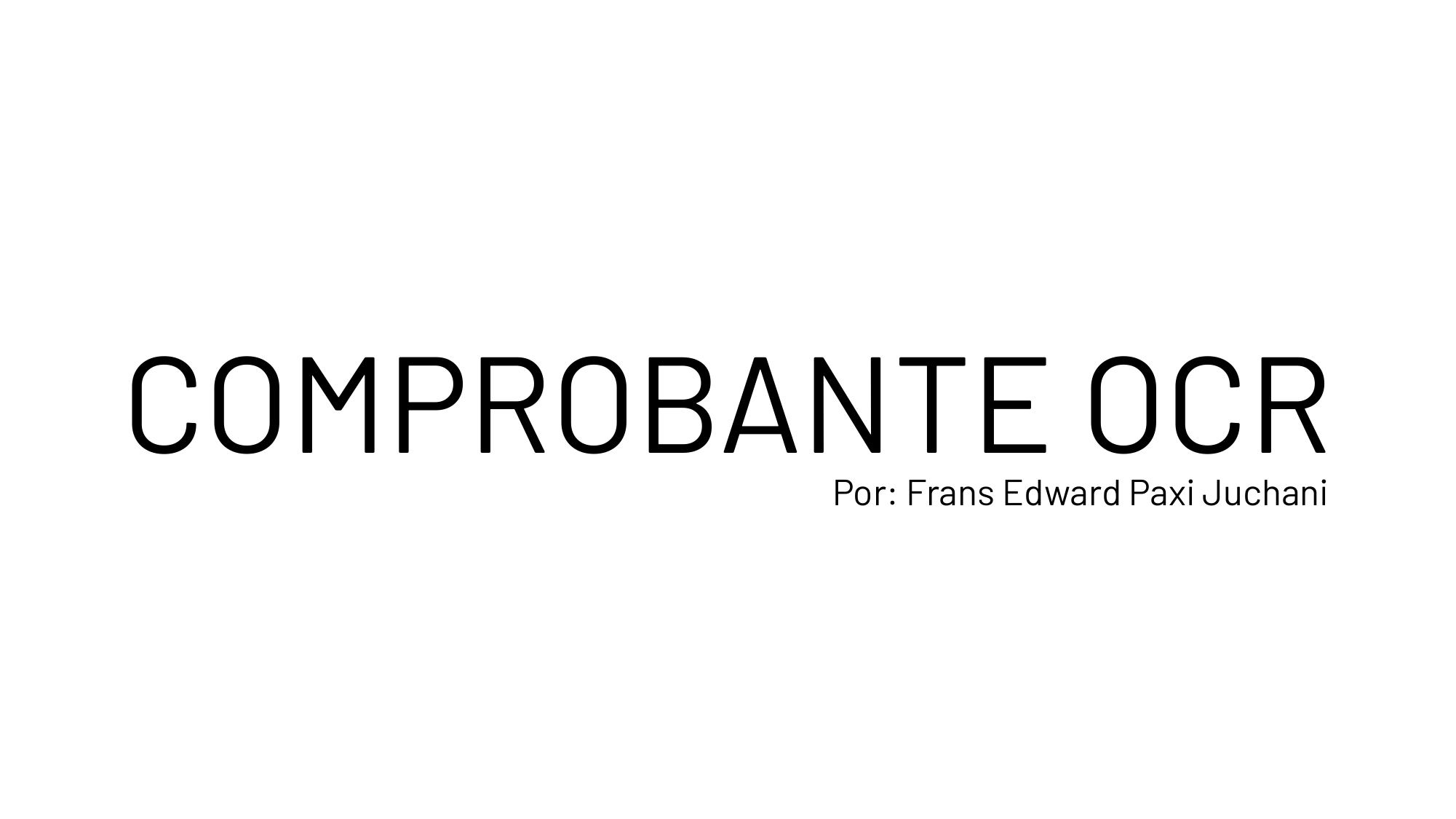

# COMPROBANTE OCR
Por: Frans Edward Paxi Juchani